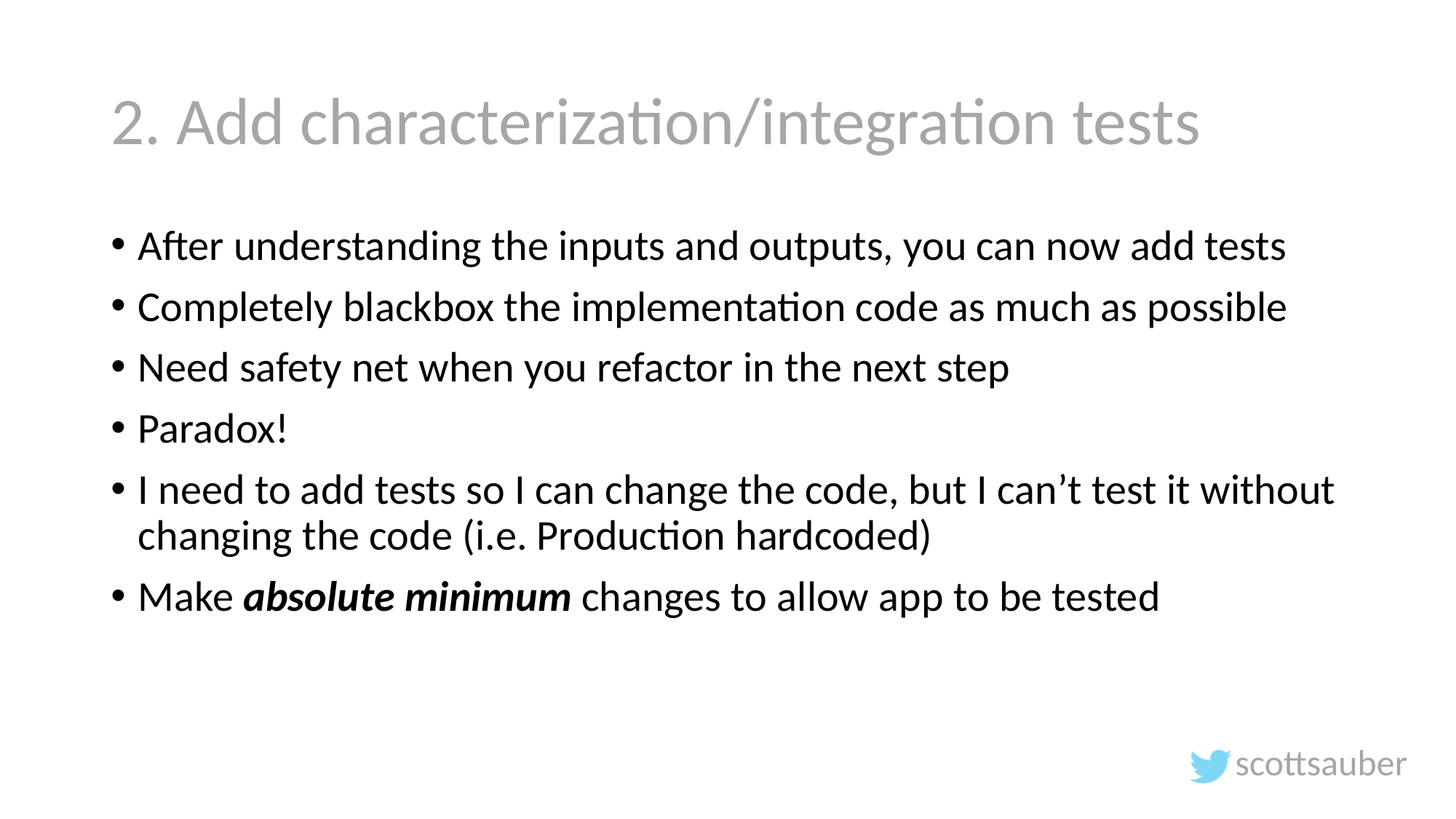

# 2. Add characterization/integration tests
After understanding the inputs and outputs, you can now add tests
Completely blackbox the implementation code as much as possible
Need safety net when you refactor in the next step
Paradox!
I need to add tests so I can change the code, but I can’t test it without changing the code (i.e. Production hardcoded)
Make absolute minimum changes to allow app to be tested
scottsauber